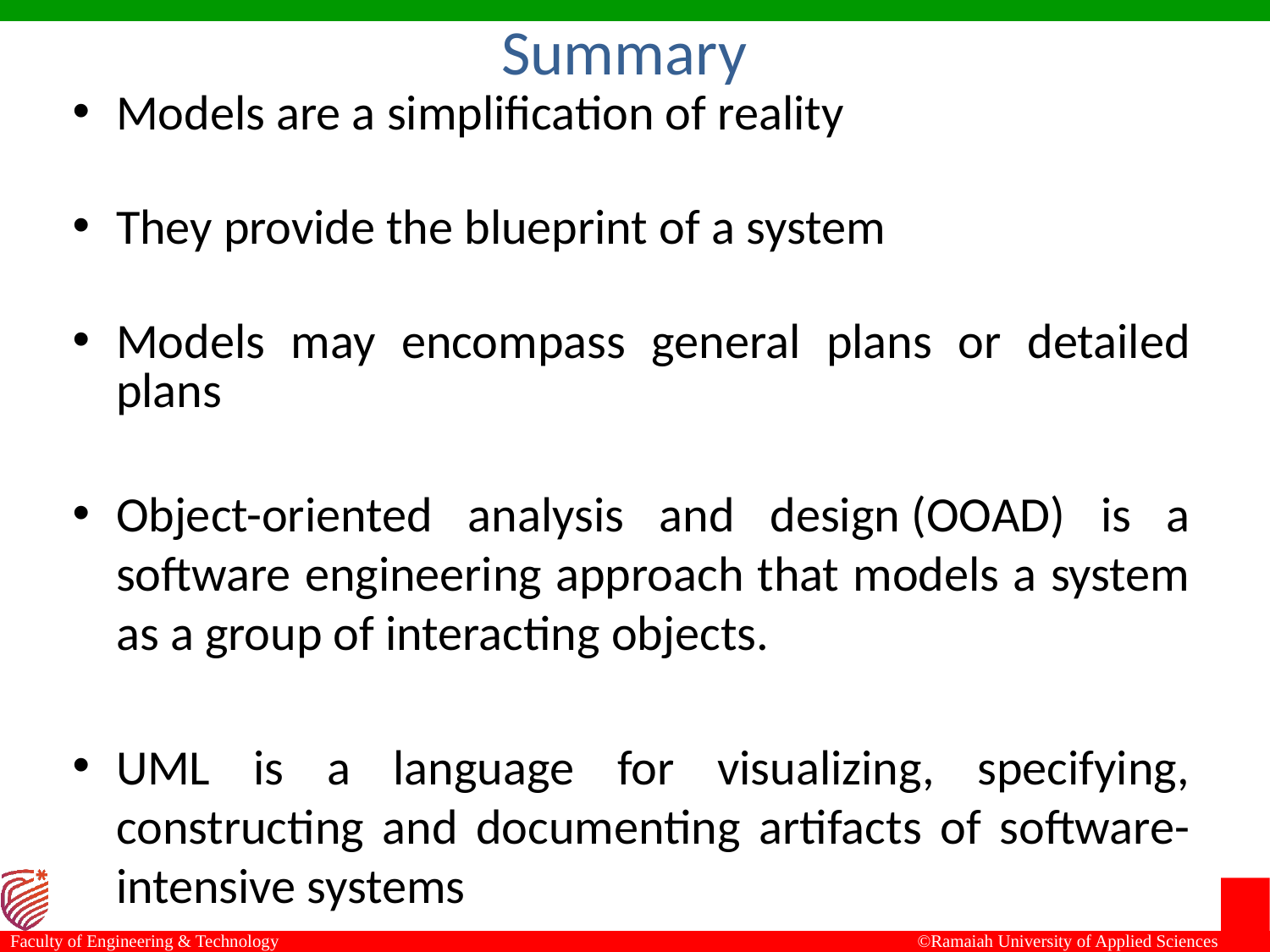

Summary
Models are a simplification of reality

They provide the blueprint of a system

Models may encompass general plans or detailed plans

Object-oriented analysis and design (OOAD) is a software engineering approach that models a system as a group of interacting objects.

UML is a language for visualizing, specifying, constructing and documenting artifacts of software-intensive systems